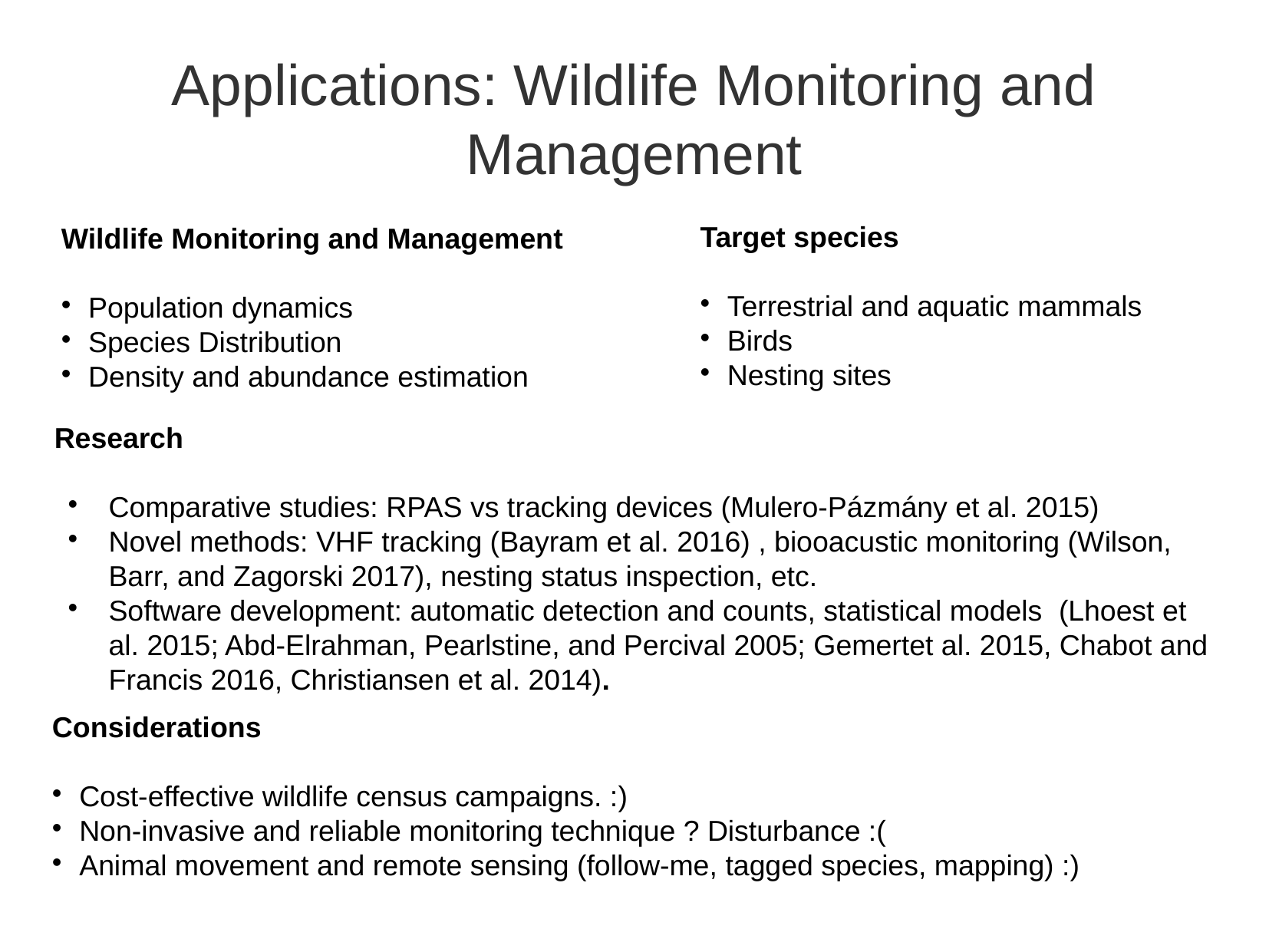

Applications: Wildlife Monitoring and Management
Target species

Terrestrial and aquatic mammals
Birds
Nesting sites
Wildlife Monitoring and Management

Population dynamics
Species Distribution
Density and abundance estimation

Research

Comparative studies: RPAS vs tracking devices (Mulero-Pázmány et al. 2015)
Novel methods: VHF tracking (Bayram et al. 2016) , biooacustic monitoring (Wilson, Barr, and Zagorski 2017), nesting status inspection, etc.
Software development: automatic detection and counts, statistical models  (Lhoest et al. 2015; Abd-Elrahman, Pearlstine, and Percival 2005; Gemertet al. 2015, Chabot and Francis 2016, Christiansen et al. 2014).

Considerations

Cost-effective wildlife census campaigns. :)
Non-invasive and reliable monitoring technique ? Disturbance :(
Animal movement and remote sensing (follow-me, tagged species, mapping) :)